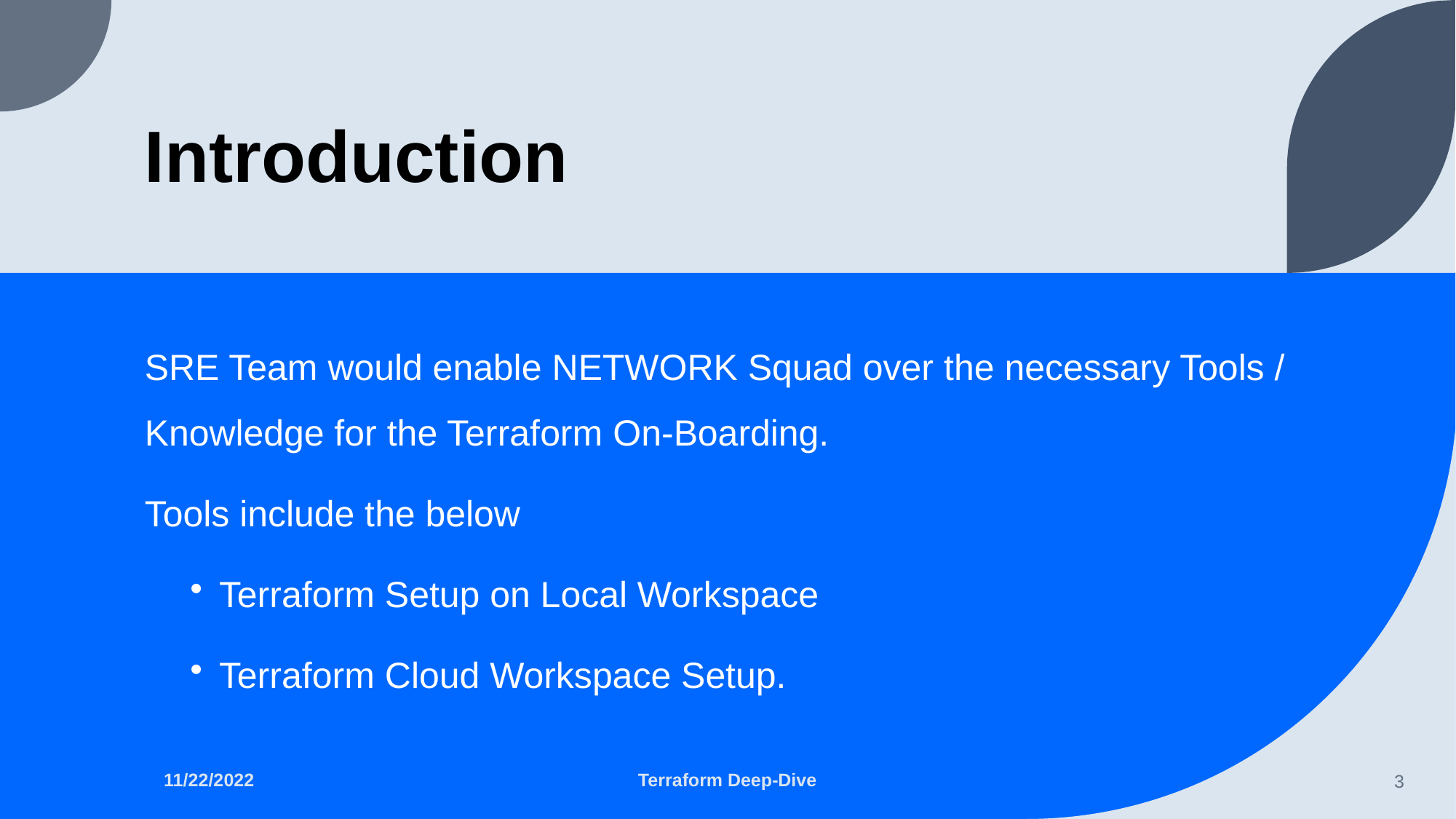

# Introduction
SRE Team would enable NETWORK Squad over the necessary Tools / Knowledge for the Terraform On-Boarding.
Tools include the below
Terraform Setup on Local Workspace
Terraform Cloud Workspace Setup.
11/22/2022
Terraform Deep-Dive
3